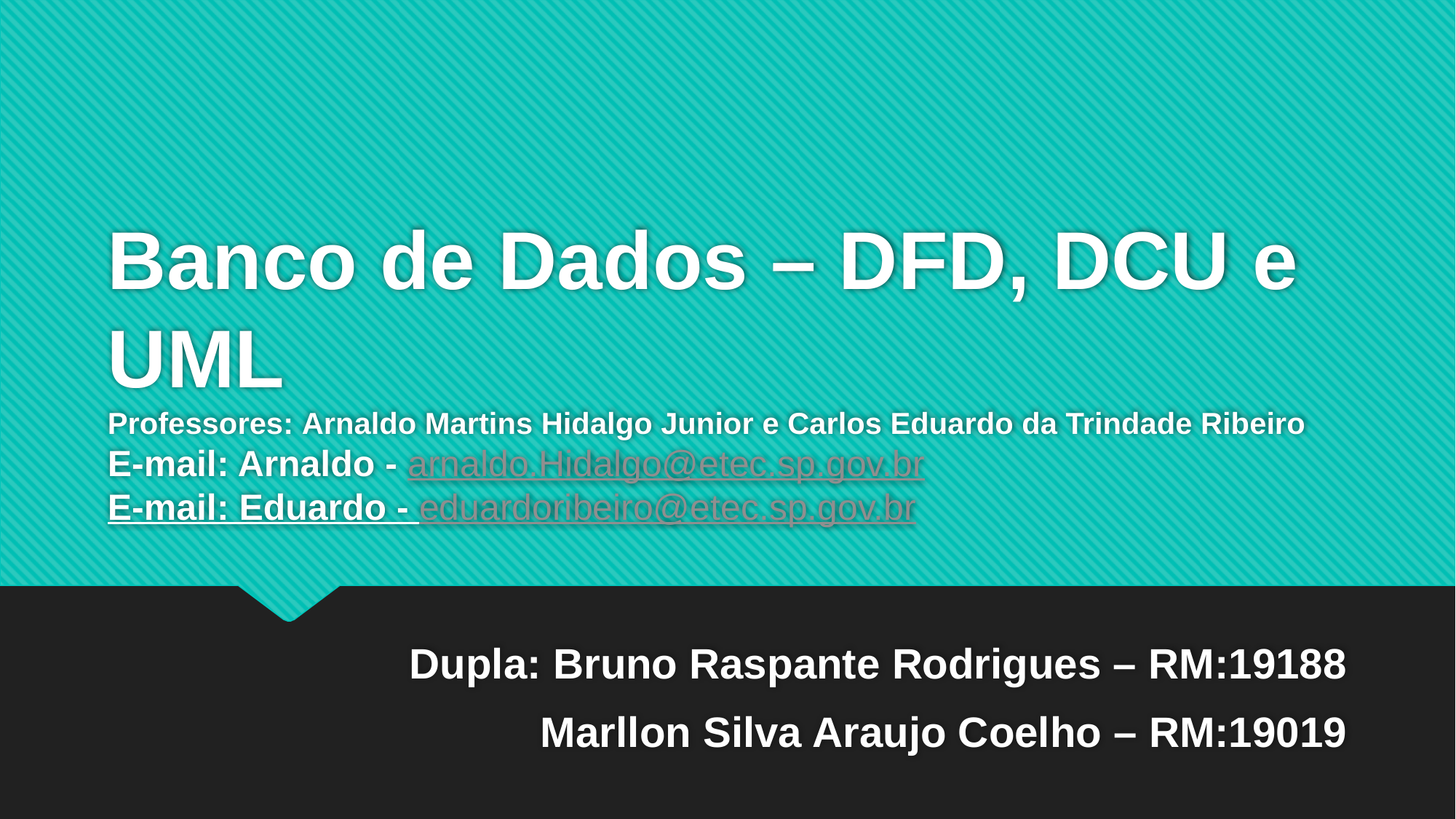

# Banco de Dados – DFD, DCU e UML Professores: Arnaldo Martins Hidalgo Junior e Carlos Eduardo da Trindade Ribeiro E-mail: Arnaldo - arnaldo.Hidalgo@etec.sp.gov.br E-mail: Eduardo - eduardoribeiro@etec.sp.gov.br
Dupla: Bruno Raspante Rodrigues – RM:19188
Marllon Silva Araujo Coelho – RM:19019